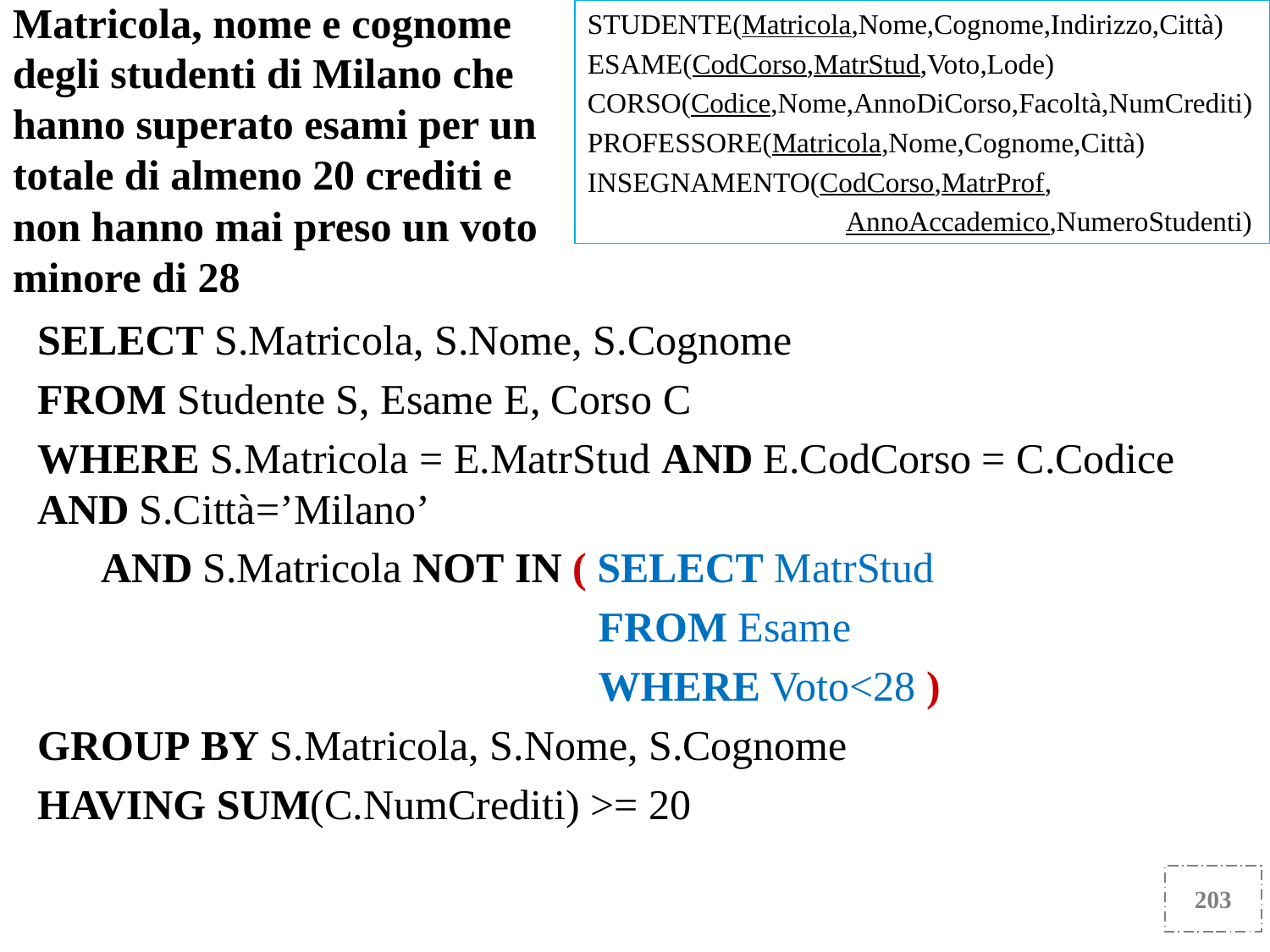

Matricola, nome e cognome degli studenti di Milano che hanno superato esami per un totale di almeno 20 crediti e non hanno mai preso un voto minore di 28
STUDENTE(Matricola,Nome,Cognome,Indirizzo,Città)
ESAME(CodCorso,MatrStud,Voto,Lode)
CORSO(Codice,Nome,AnnoDiCorso,Facoltà,NumCrediti)
PROFESSORE(Matricola,Nome,Cognome,Città)
INSEGNAMENTO(CodCorso,MatrProf,
                                     AnnoAccademico,NumeroStudenti)
SELECT S.Matricola, S.Nome, S.Cognome
FROM Studente S, Esame E, Corso C
WHERE S.Matricola = E.MatrStud AND E.CodCorso = C.Codice AND S.Città=’Milano’
      AND S.Matricola NOT IN ( SELECT MatrStud
                                                     FROM Esame
                                                     WHERE Voto<28 )
GROUP BY S.Matricola, S.Nome, S.Cognome
HAVING SUM(C.NumCrediti) >= 20

203